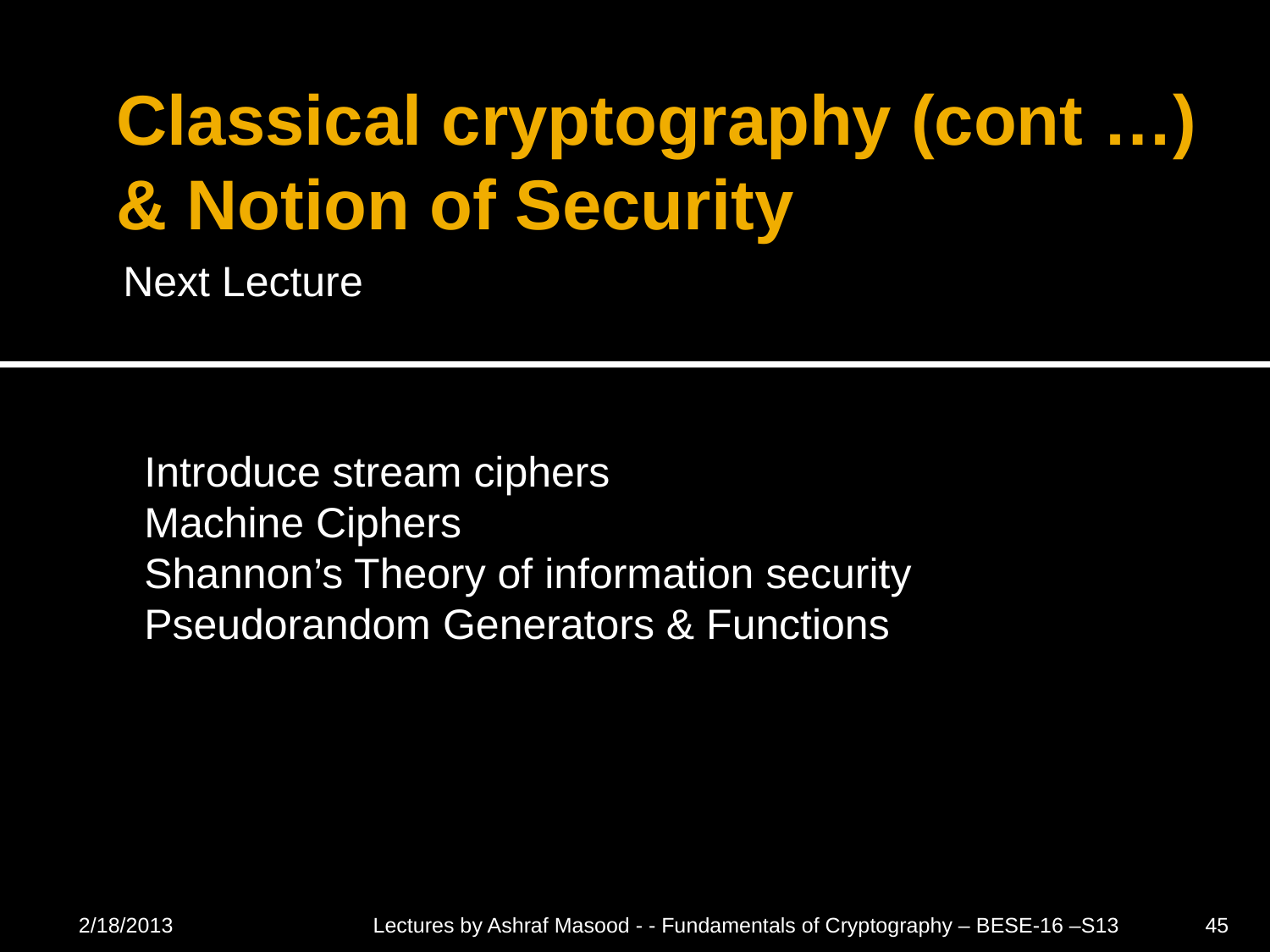

# Classical cryptography (cont …) & Notion of Security
Next Lecture
Introduce stream ciphers
Machine Ciphers
Shannon’s Theory of information security
Pseudorandom Generators & Functions
2/18/2013
Lectures by Ashraf Masood - - Fundamentals of Cryptography – BESE-16 –S13
45